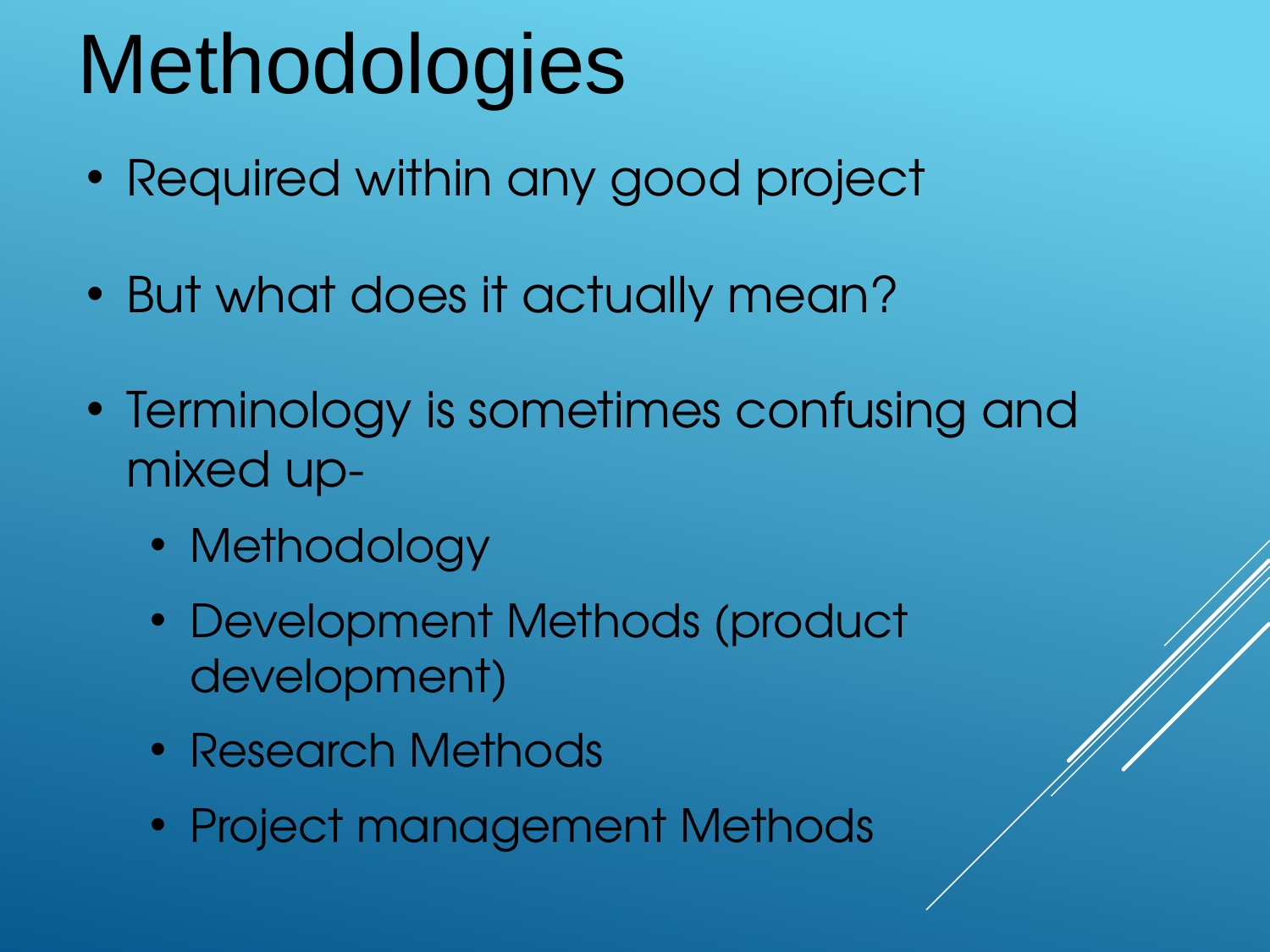

Methodologies

Required within any good project

But what does it actually mean?

Terminology is sometimes confusing and mixed up-
Methodology
Development Methods (product development)
Research Methods
Project management Methods